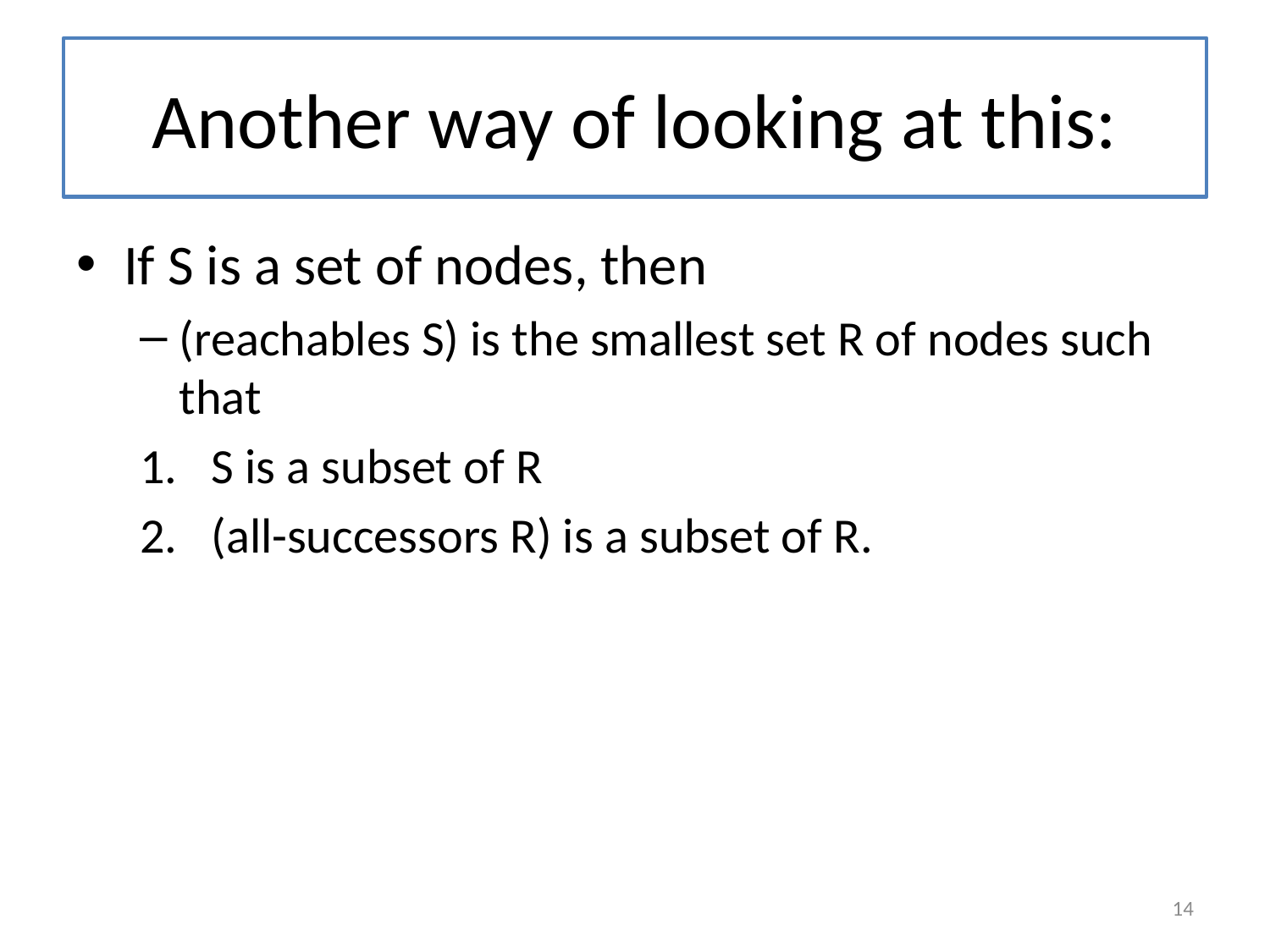

# Another way of looking at this:
If S is a set of nodes, then
(reachables S) is the smallest set R of nodes such that
S is a subset of R
(all-successors R) is a subset of R.

14